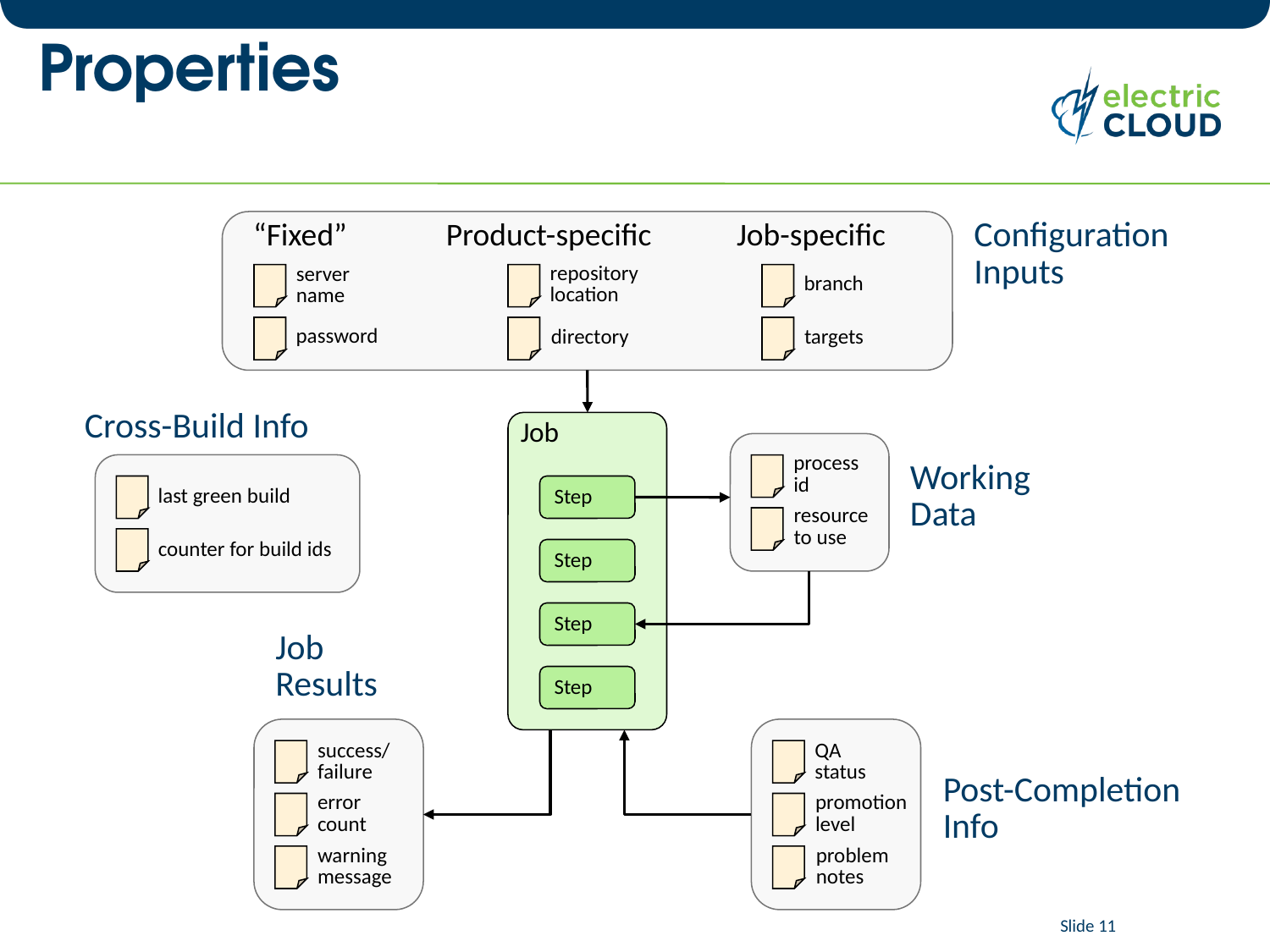

# Properties‏

“Fixed”
Product-specific
Job-specific
repository
location
server
name

branch

password
directory
targets
Configuration
Inputs

Cross-Build Info

Job
Step
Step
Step
Step

process
id

resource
to use

last green build

counter for build ids
Working
Data

Job
Results

success/
failure
error
count

warning
message

QA
status
promotion
level

problem
notes

Post-Completion
Info
Slide 11